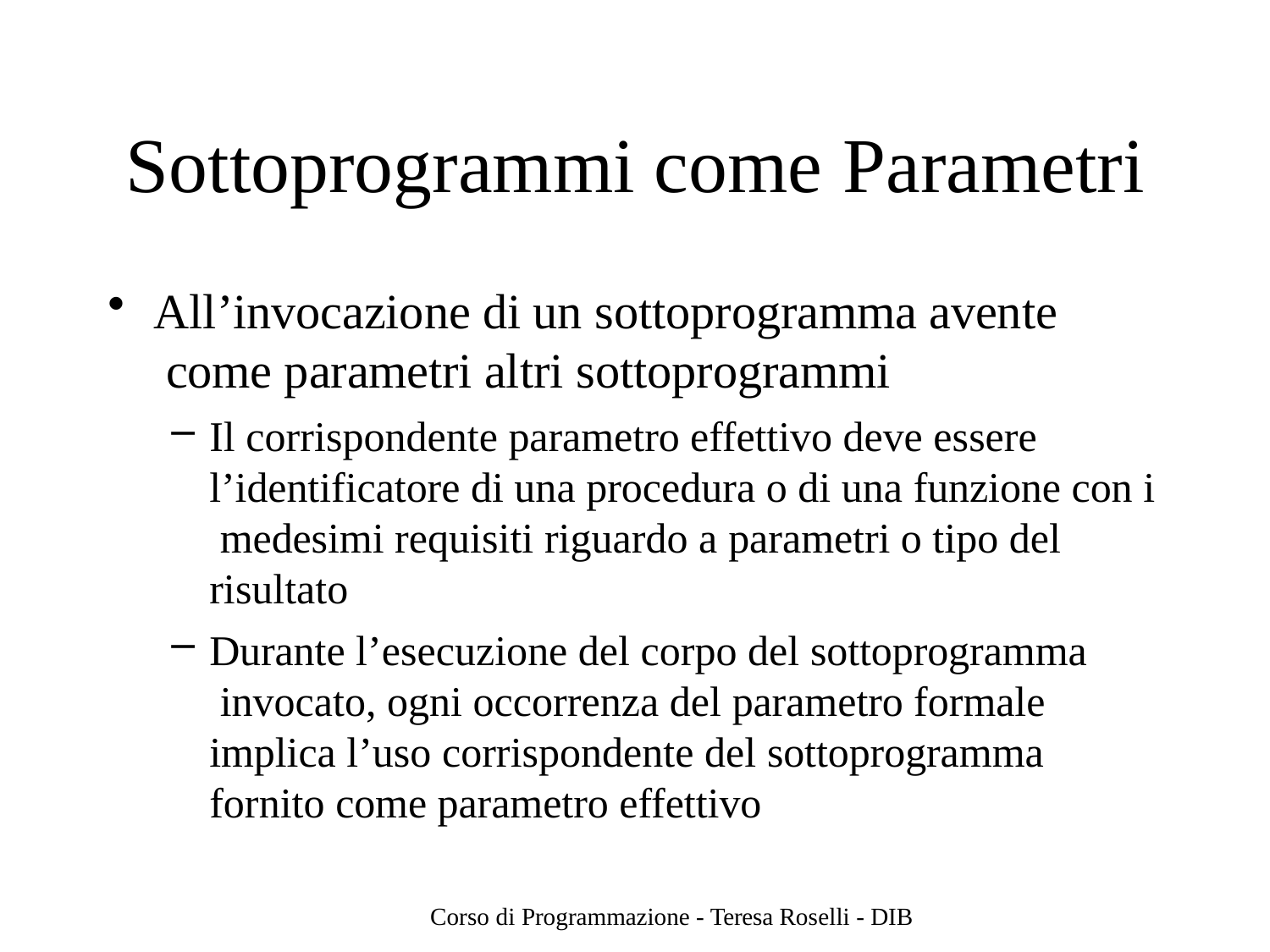

# Sottoprogrammi come Parametri
All’invocazione di un sottoprogramma avente  come parametri altri sottoprogrammi
Il corrispondente parametro effettivo deve essere  l’identificatore di una procedura o di una funzione con i  medesimi requisiti riguardo a parametri o tipo del  risultato
Durante l’esecuzione del corpo del sottoprogramma  invocato, ogni occorrenza del parametro formale  implica l’uso corrispondente del sottoprogramma  fornito come parametro effettivo
Corso di Programmazione - Teresa Roselli - DIB